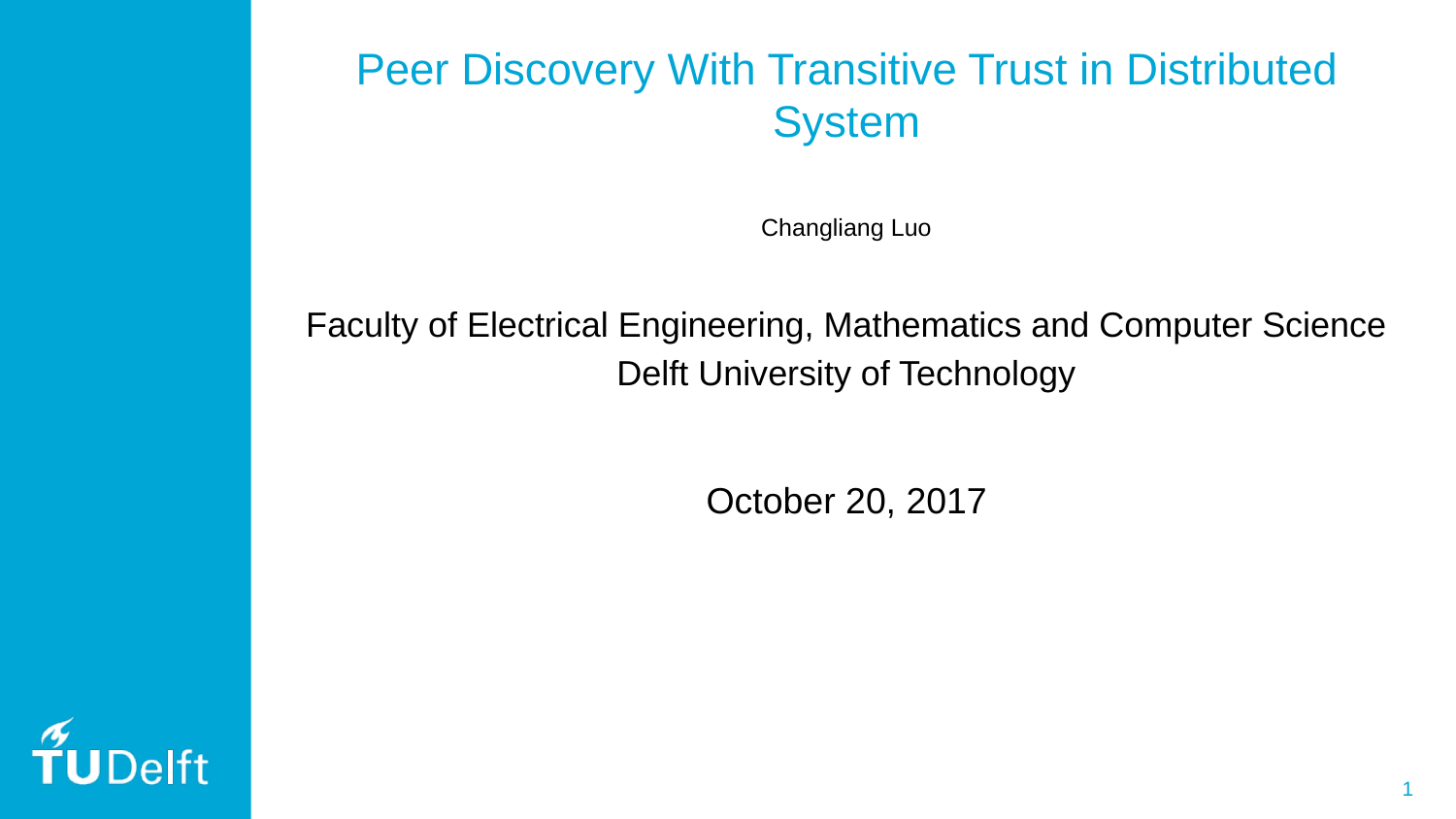

# Peer Discovery With Transitive Trust in Distributed System
Changliang Luo
Faculty of Electrical Engineering, Mathematics and Computer Science
Delft University of Technology
October 20, 2017